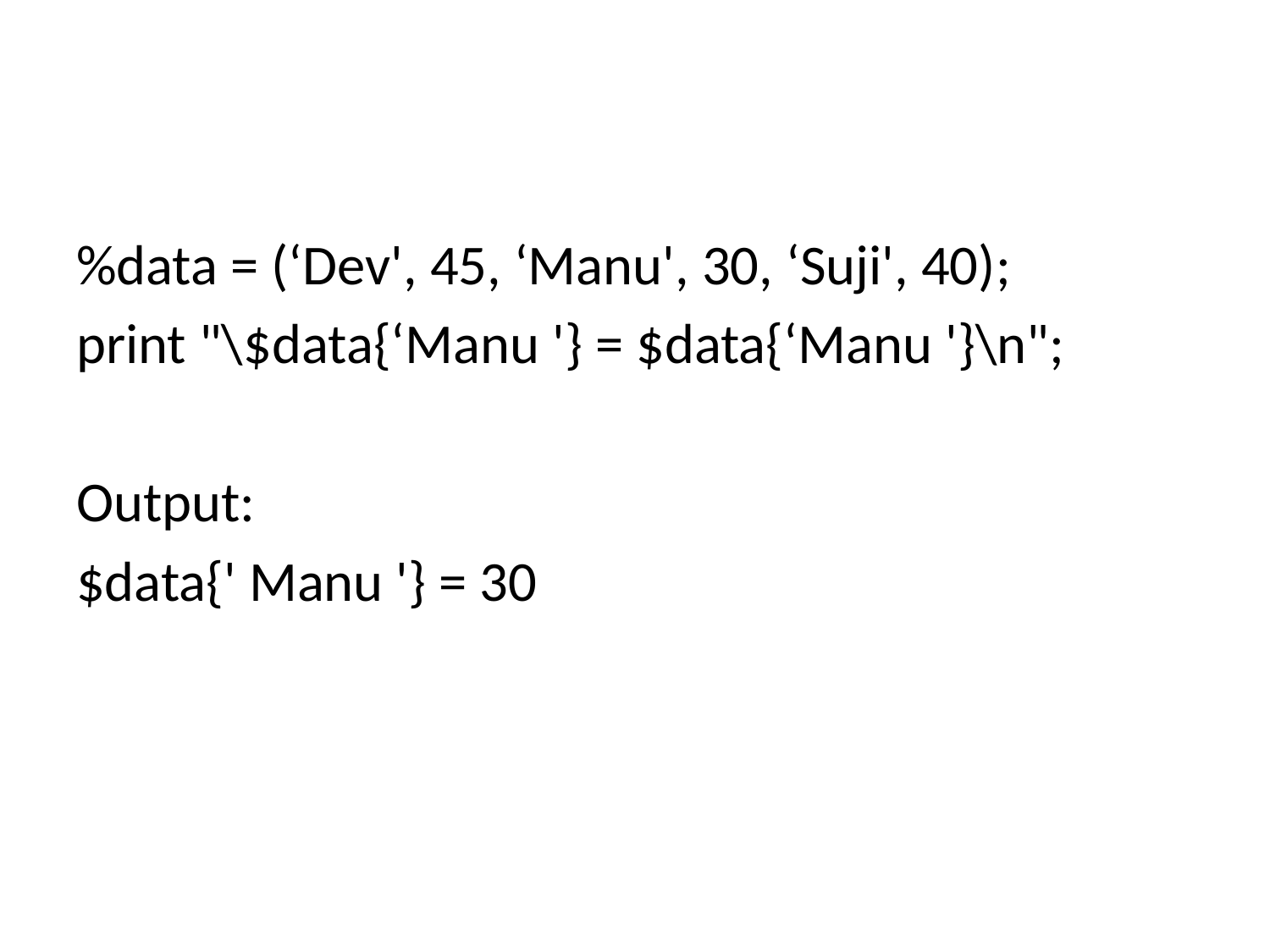

#
%data = (‘Dev', 45, ‘Manu', 30, ‘Suji', 40);
print "\$data{‘Manu '} = $data{‘Manu '}\n";

Output:
$data{' Manu '} = 30